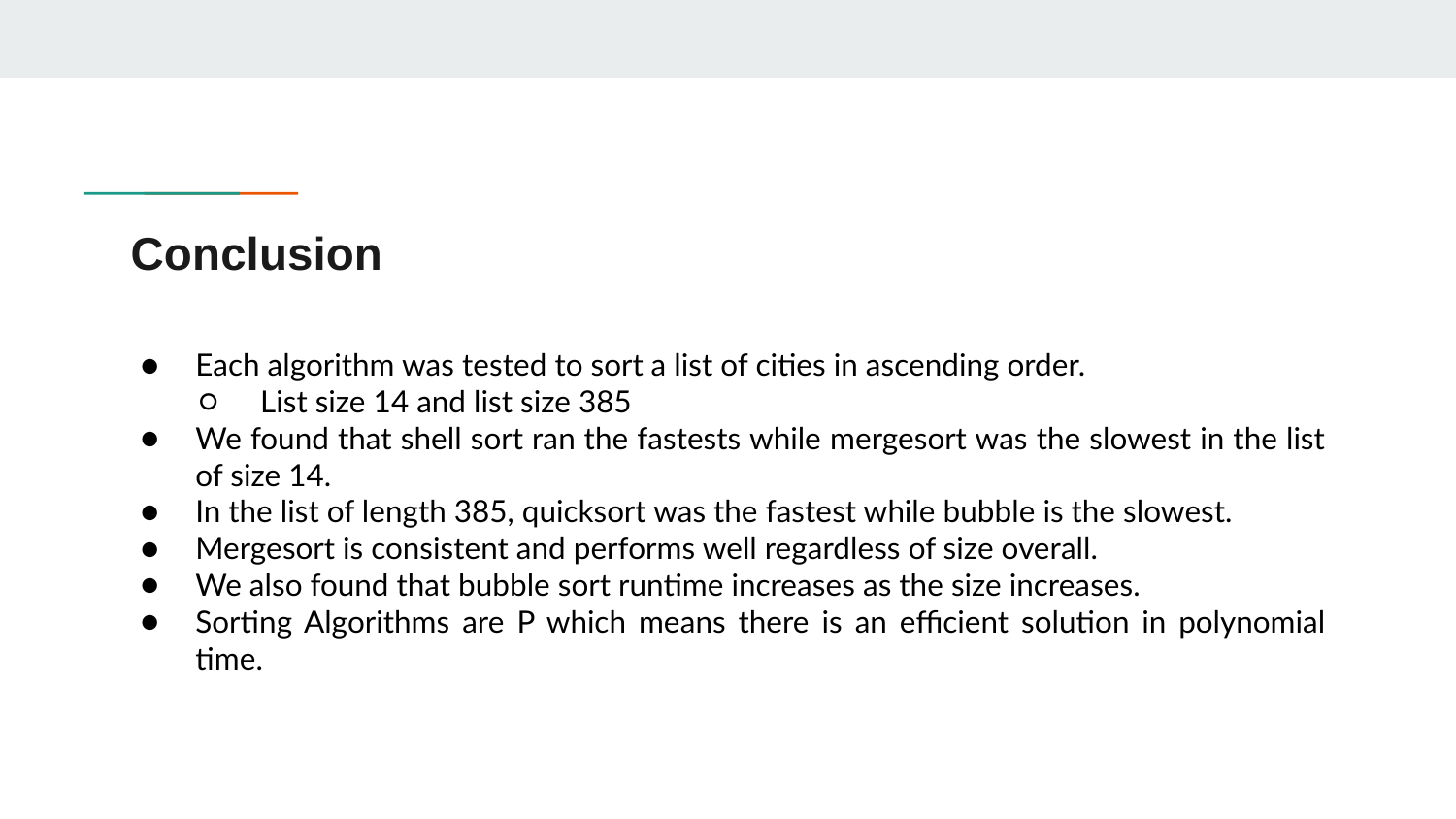

# Conclusion
Each algorithm was tested to sort a list of cities in ascending order.
List size 14 and list size 385
We found that shell sort ran the fastests while mergesort was the slowest in the list of size 14.
In the list of length 385, quicksort was the fastest while bubble is the slowest.
Mergesort is consistent and performs well regardless of size overall.
We also found that bubble sort runtime increases as the size increases.
Sorting Algorithms are P which means there is an efficient solution in polynomial time.